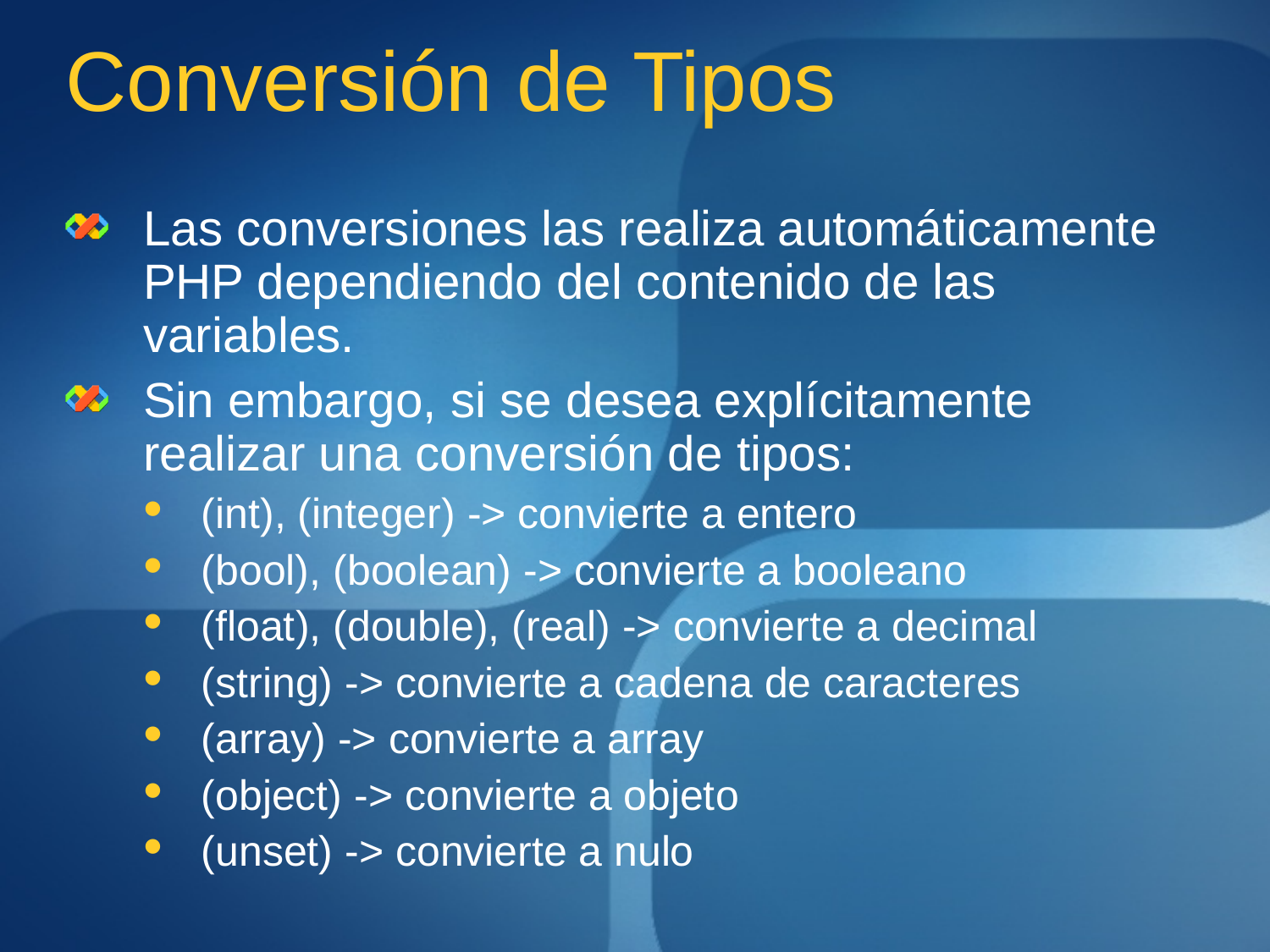

# Conversión de Tipos
Las conversiones las realiza automáticamente PHP dependiendo del contenido de las variables.
Sin embargo, si se desea explícitamente realizar una conversión de tipos:
(int), (integer) -> convierte a entero
(bool), (boolean) -> convierte a booleano
(float), (double), (real) -> convierte a decimal
(string) -> convierte a cadena de caracteres
(array) -> convierte a array
(object) -> convierte a objeto
(unset) -> convierte a nulo